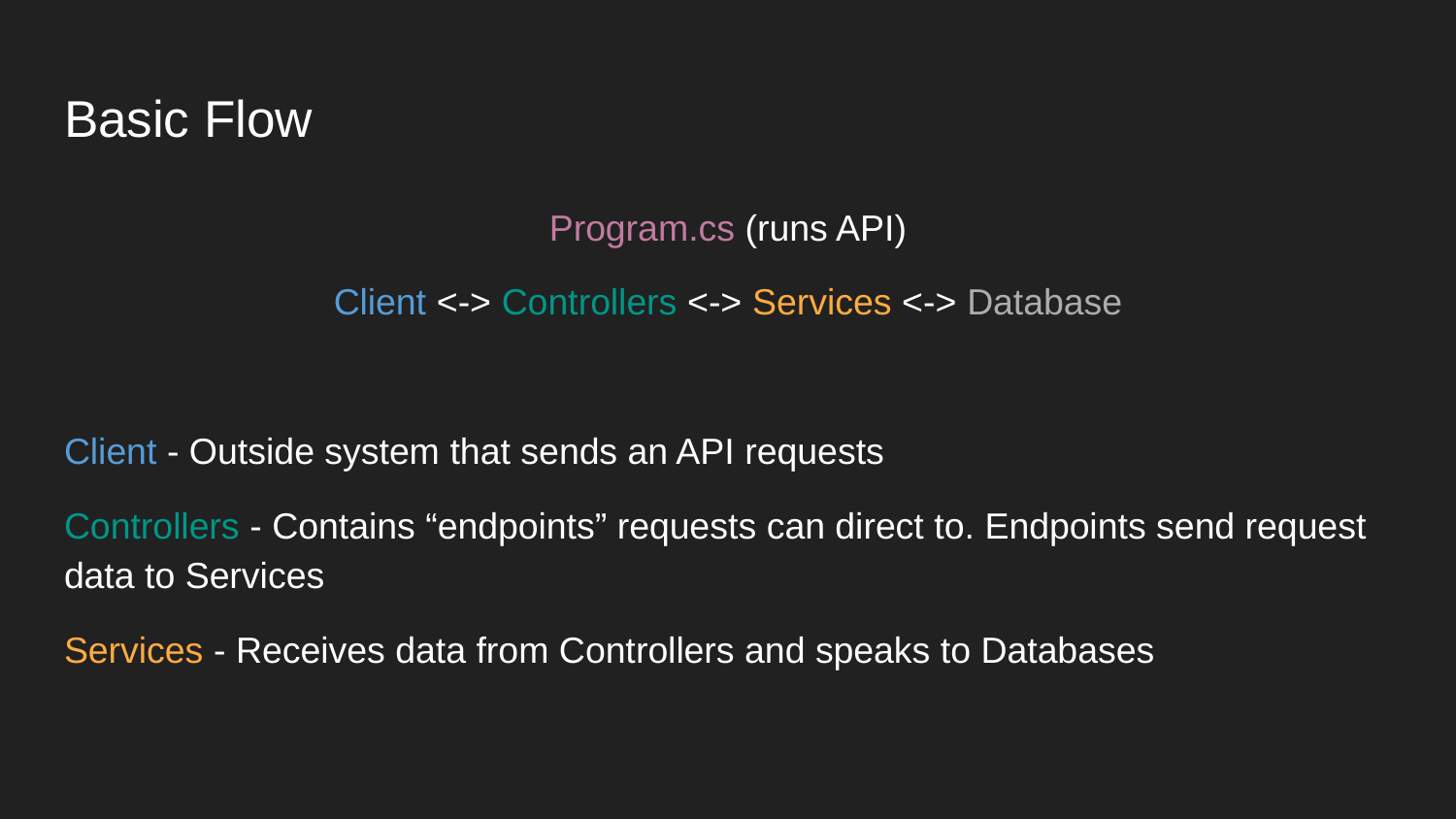

# Basic Flow
Program.cs (runs API)
Client <-> Controllers <-> Services <-> Database

Client - Outside system that sends an API requests
Controllers - Contains “endpoints” requests can direct to. Endpoints send request data to Services
Services - Receives data from Controllers and speaks to Databases